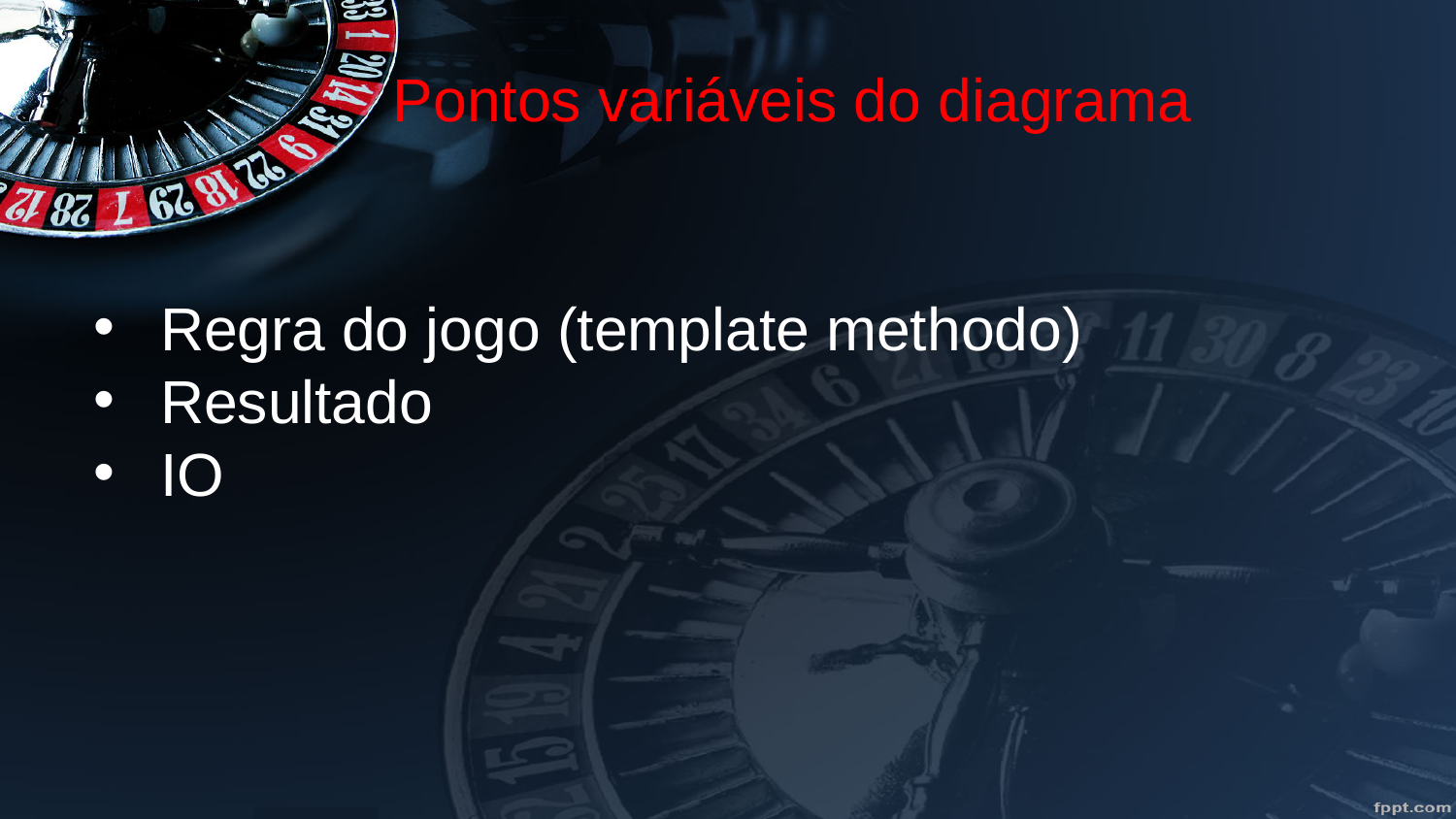

# Pontos variáveis do diagrama

Regra do jogo (template methodo)
Resultado
IO